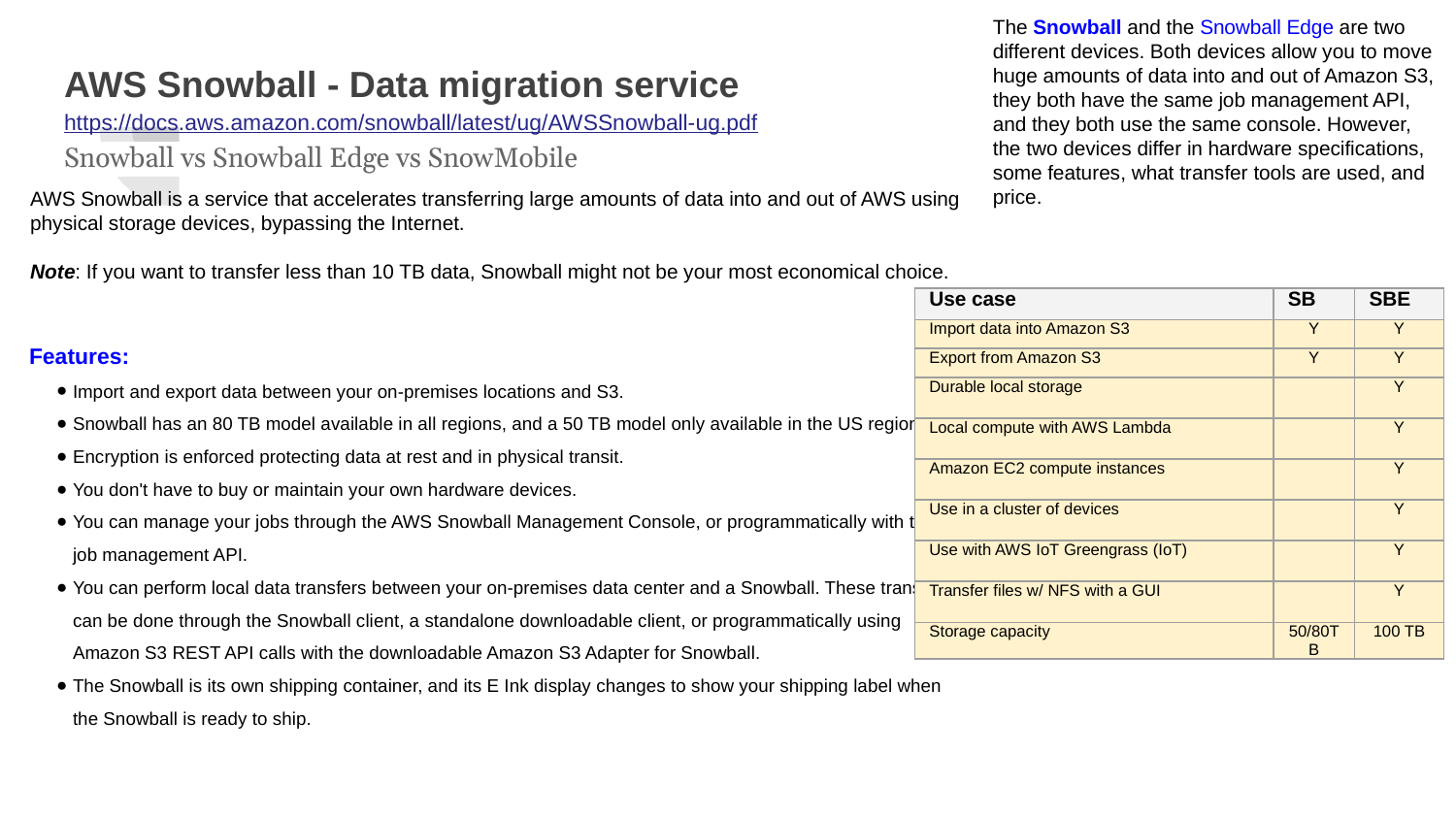

The Snowball and the Snowball Edge are two different devices. Both devices allow you to move huge amounts of data into and out of Amazon S3, they both have the same job management API, and they both use the same console. However, the two devices differ in hardware specifications, some features, what transfer tools are used, and price.
# AWS Snowball - Data migration service
https://docs.aws.amazon.com/snowball/latest/ug/AWSSnowball-ug.pdf
Snowball vs Snowball Edge vs SnowMobile
AWS Snowball is a service that accelerates transferring large amounts of data into and out of AWS using physical storage devices, bypassing the Internet.

Note: If you want to transfer less than 10 TB data, Snowball might not be your most economical choice.
| Use case | SB | SBE |
| --- | --- | --- |
| Import data into Amazon S3 | Y | Y |
| Export from Amazon S3 | Y | Y |
| Durable local storage |  | Y |
| Local compute with AWS Lambda |  | Y |
| Amazon EC2 compute instances |  | Y |
| Use in a cluster of devices |  | Y |
| Use with AWS IoT Greengrass (IoT) |  | Y |
| Transfer files w/ NFS with a GUI |  | Y |
| Storage capacity | 50/80TB | 100 TB |
Features:
Import and export data between your on-premises locations and S3.
Snowball has an 80 TB model available in all regions, and a 50 TB model only available in the US regions.
Encryption is enforced protecting data at rest and in physical transit.
You don't have to buy or maintain your own hardware devices.
You can manage your jobs through the AWS Snowball Management Console, or programmatically with the job management API.
You can perform local data transfers between your on-premises data center and a Snowball. These transfers can be done through the Snowball client, a standalone downloadable client, or programmatically using Amazon S3 REST API calls with the downloadable Amazon S3 Adapter for Snowball.
The Snowball is its own shipping container, and its E Ink display changes to show your shipping label when the Snowball is ready to ship.